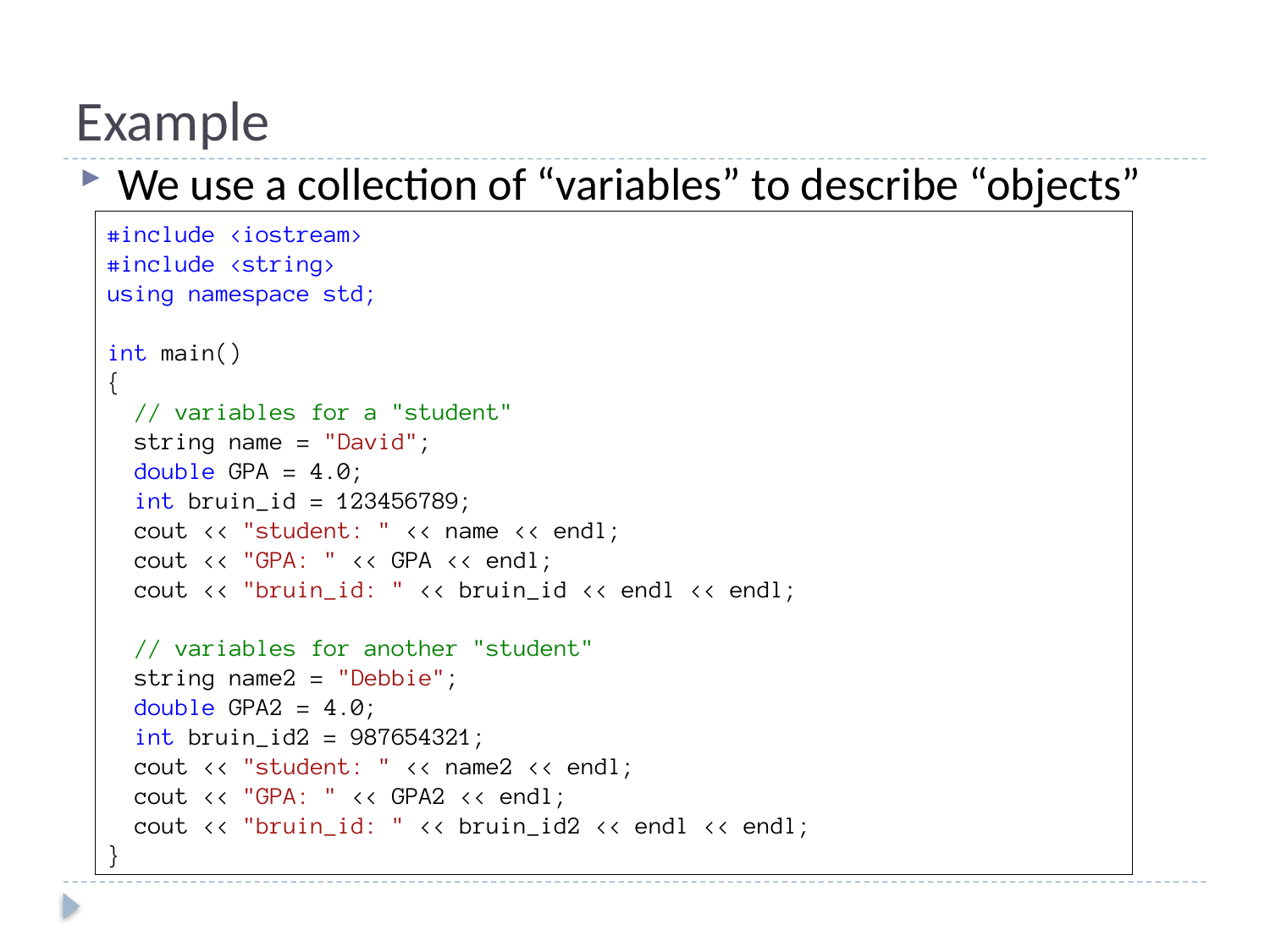

# Example
We use a collection of “variables” to describe “objects”

#include <iostream>
#include <string>
using namespace std;

int main()
{
  // variables for a "student"
  string name = "David";
  double GPA = 4.0;
  int bruin_id = 123456789;
  cout << "student: " << name << endl;
  cout << "GPA: " << GPA << endl;
  cout << "bruin_id: " << bruin_id << endl << endl;

  // variables for another "student"
  string name2 = "Debbie";
  double GPA2 = 4.0;
  int bruin_id2 = 987654321;
  cout << "student: " << name2 << endl;
  cout << "GPA: " << GPA2 << endl;
  cout << "bruin_id: " << bruin_id2 << endl << endl;
}